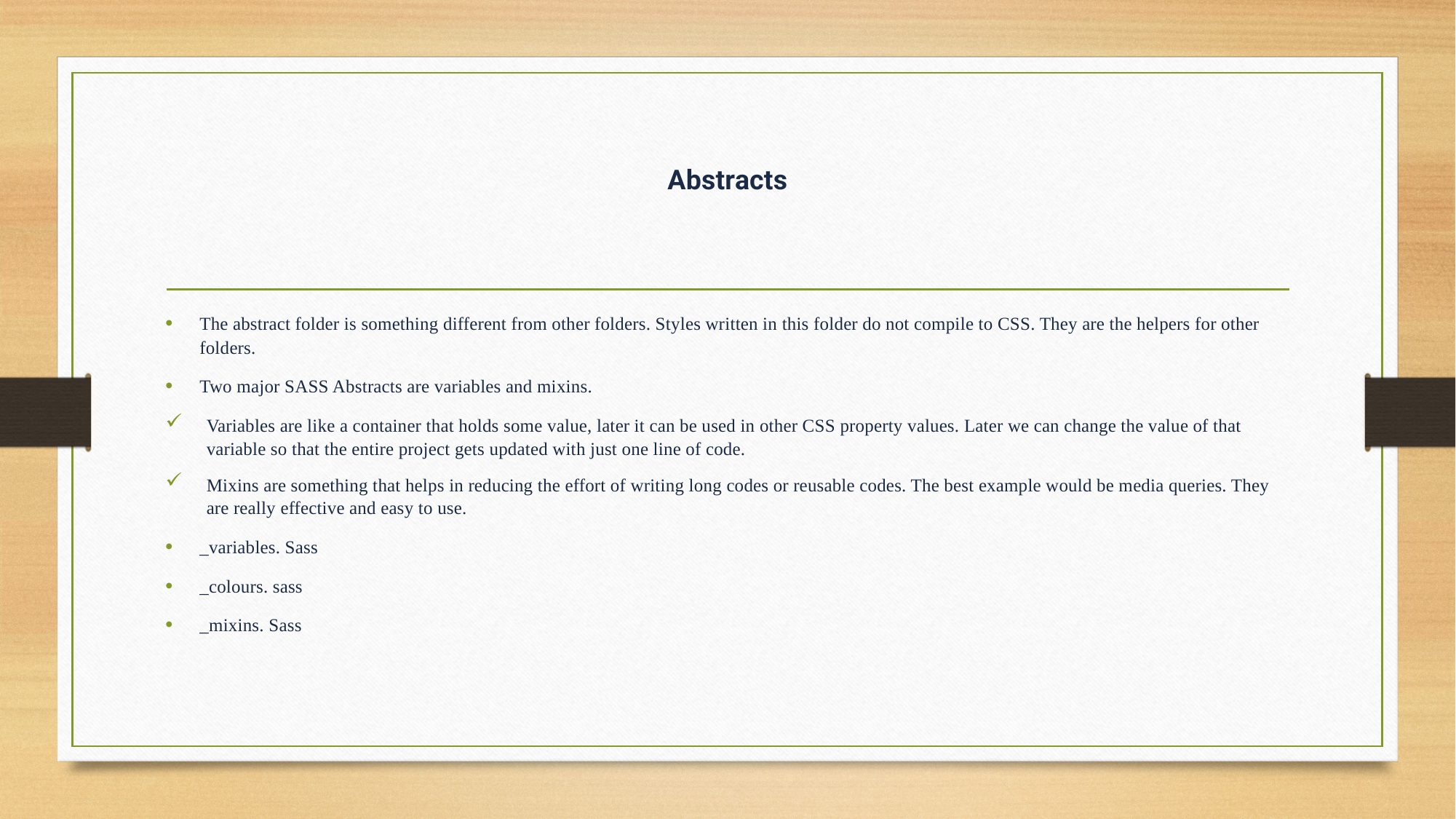

# Abstracts
The abstract folder is something different from other folders. Styles written in this folder do not compile to CSS. They are the helpers for other folders.
Two major SASS Abstracts are variables and mixins.
Variables are like a container that holds some value, later it can be used in other CSS property values. Later we can change the value of that variable so that the entire project gets updated with just one line of code.
Mixins are something that helps in reducing the effort of writing long codes or reusable codes. The best example would be media queries. They are really effective and easy to use.
_variables. Sass
_colours. sass
_mixins. Sass